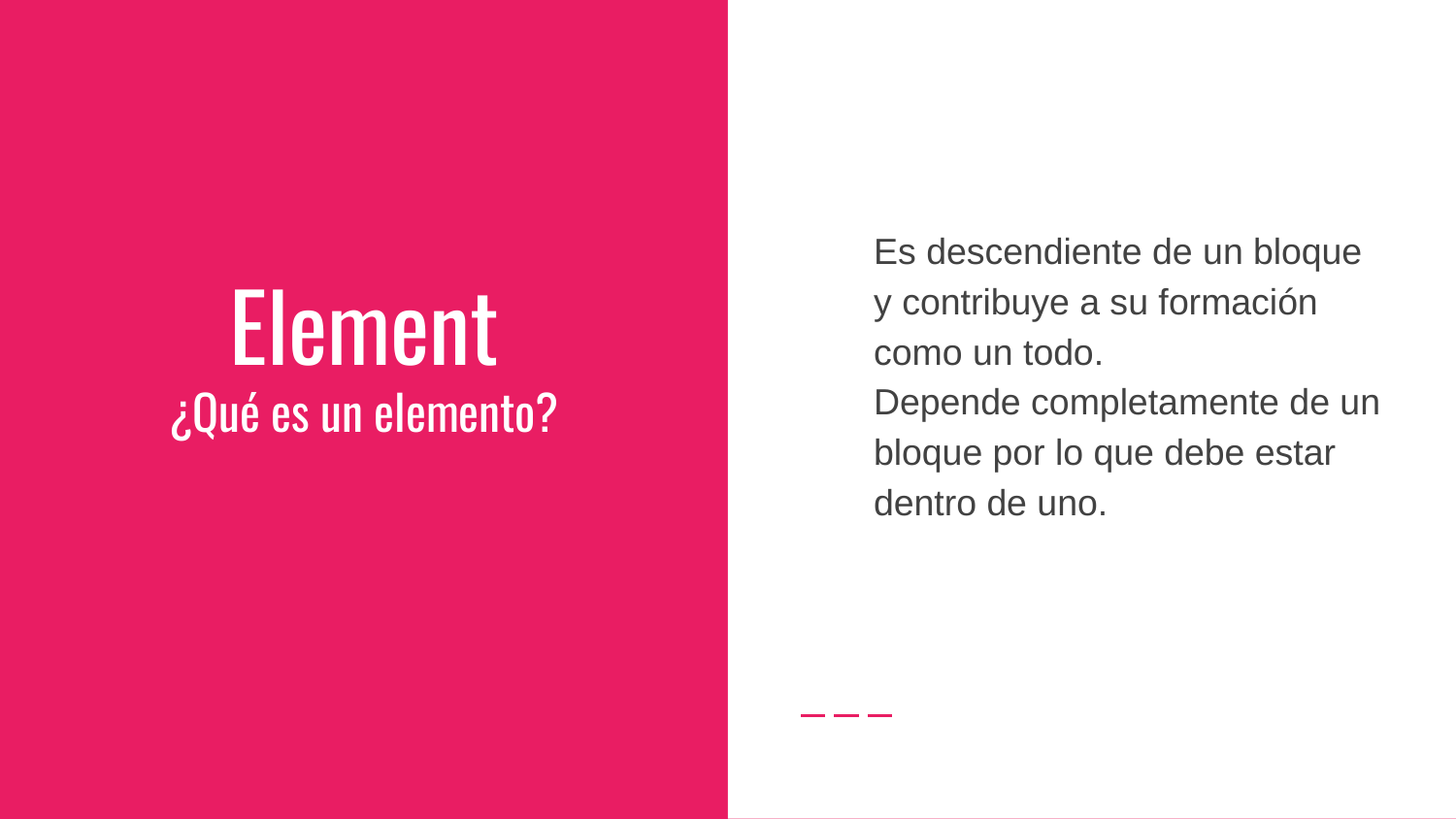

Es descendiente de un bloque y contribuye a su formación como un todo.
Depende completamente de un bloque por lo que debe estar dentro de uno.

# Element
¿Qué es un elemento?